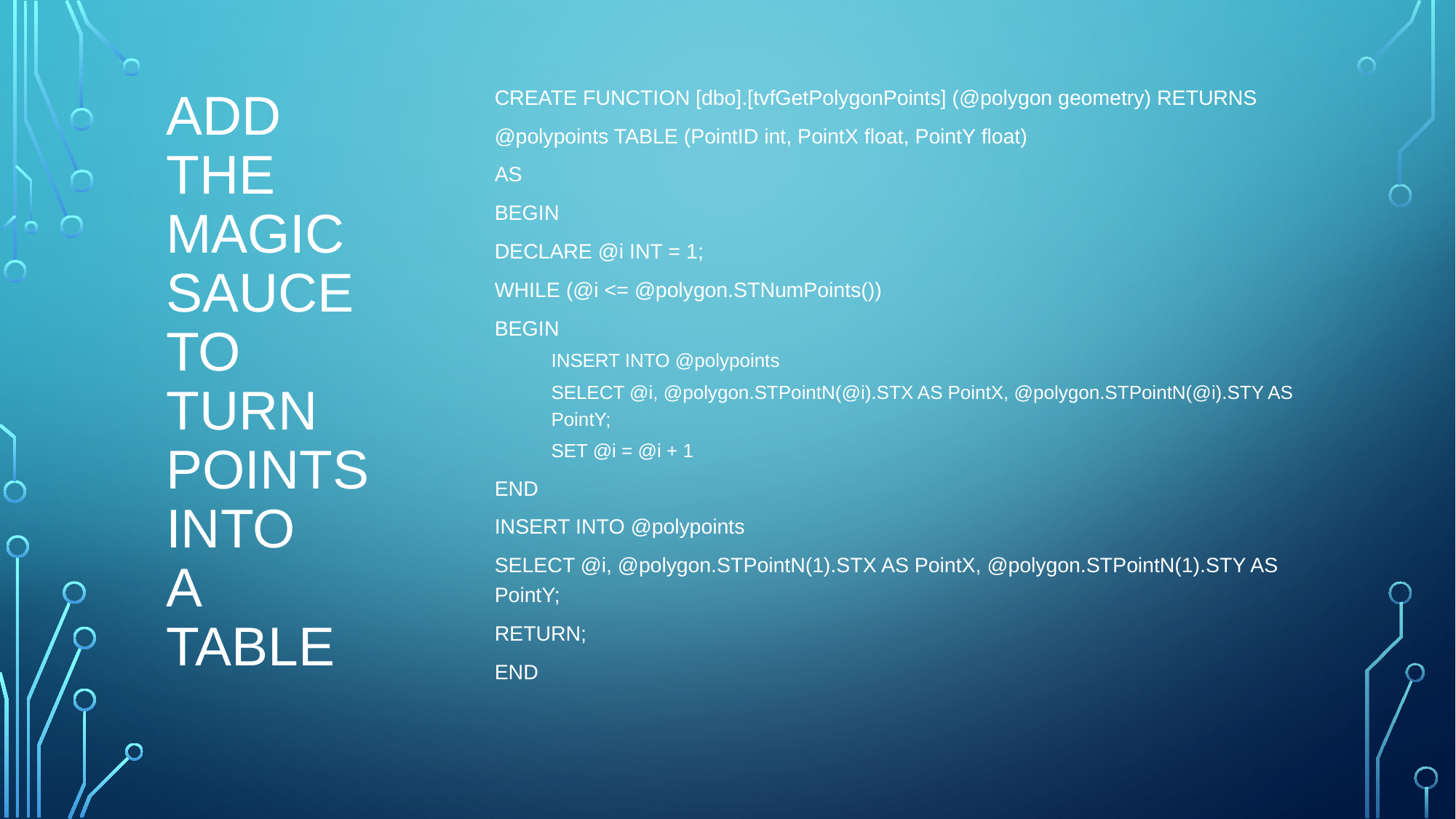

# ADD THE MAGIC SAUCE TO TURN POINTS INTo A TABLE
CREATE FUNCTION [dbo].[tvfGetPolygonPoints] (@polygon geometry) RETURNS
@polypoints TABLE (PointID int, PointX float, PointY float)
AS
BEGIN
DECLARE @i INT = 1;
WHILE (@i <= @polygon.STNumPoints())
BEGIN
INSERT INTO @polypoints
SELECT @i, @polygon.STPointN(@i).STX AS PointX, @polygon.STPointN(@i).STY AS PointY;
SET @i = @i + 1
END
INSERT INTO @polypoints
SELECT @i, @polygon.STPointN(1).STX AS PointX, @polygon.STPointN(1).STY AS PointY;
RETURN;
END